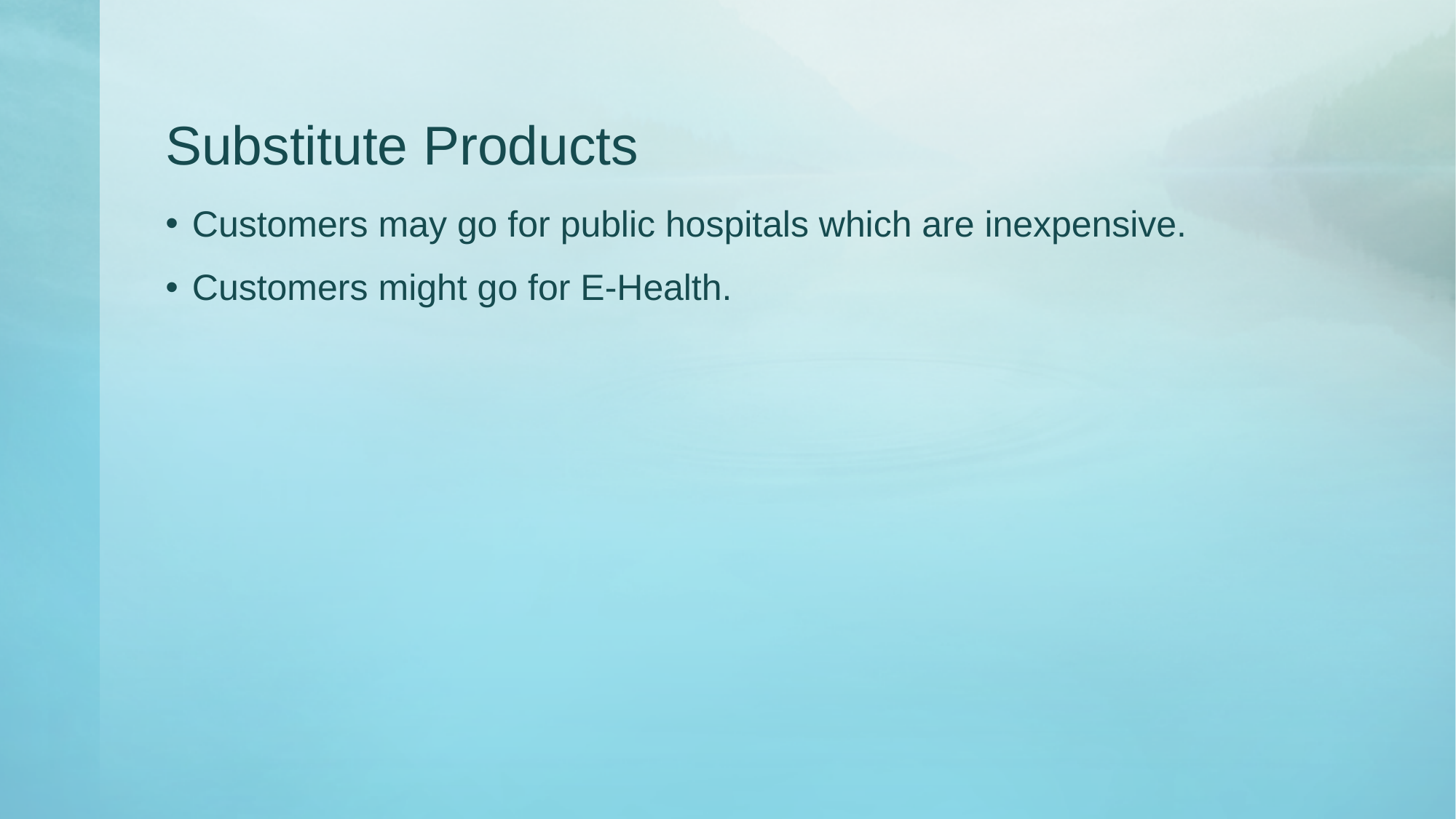

# Substitute Products
Customers may go for public hospitals which are inexpensive.
Customers might go for E-Health.